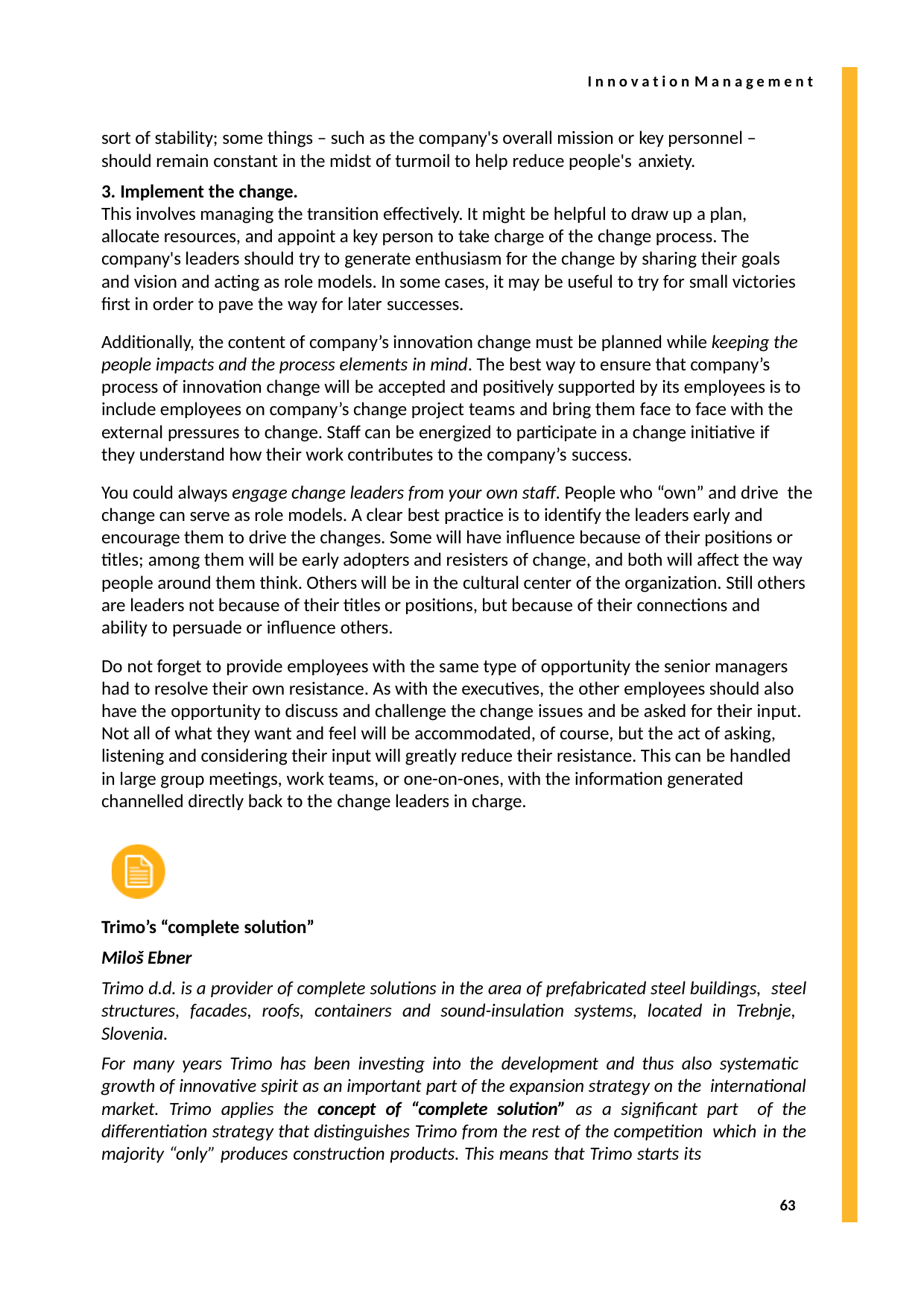

I n n o v a t i o n M a n a g e m e n t

sort of stability; some things – such as the company's overall mission or key personnel –  should remain constant in the midst of turmoil to help reduce people's anxiety.
3. Implement the change.
This involves managing the transition effectively. It might be helpful to draw up a plan,  allocate resources, and appoint a key person to take charge of the change process. The  company's leaders should try to generate enthusiasm for the change by sharing their goals  and vision and acting as role models. In some cases, it may be useful to try for small victories  first in order to pave the way for later successes.
Additionally, the content of company’s innovation change must be planned while keeping the  people impacts and the process elements in mind. The best way to ensure that company’s  process of innovation change will be accepted and positively supported by its employees is to  include employees on company’s change project teams and bring them face to face with the  external pressures to change. Staff can be energized to participate in a change initiative if  they understand how their work contributes to the company’s success.
You could always engage change leaders from your own staff. People who “own” and drive  the change can serve as role models. A clear best practice is to identify the leaders early and  encourage them to drive the changes. Some will have influence because of their positions or  titles; among them will be early adopters and resisters of change, and both will affect the way  people around them think. Others will be in the cultural center of the organization. Still others  are leaders not because of their titles or positions, but because of their connections and  ability to persuade or influence others.
Do not forget to provide employees with the same type of opportunity the senior managers  had to resolve their own resistance. As with the executives, the other employees should also  have the opportunity to discuss and challenge the change issues and be asked for their input.  Not all of what they want and feel will be accommodated, of course, but the act of asking,  listening and considering their input will greatly reduce their resistance. This can be handled  in large group meetings, work teams, or one-on-ones, with the information generated  channelled directly back to the change leaders in charge.

Trimo’s “complete solution”
Miloš Ebner
Trimo d.d. is a provider of complete solutions in the area of prefabricated steel buildings,  steel structures, facades, roofs, containers and sound-insulation systems, located in Trebnje,  Slovenia.
For many years Trimo has been investing into the development and thus also systematic  growth of innovative spirit as an important part of the expansion strategy on the  international market. Trimo applies the concept of “complete solution” as a significant part  of the differentiation strategy that distinguishes Trimo from the rest of the competition  which in the majority “only” produces construction products. This means that Trimo starts its

63